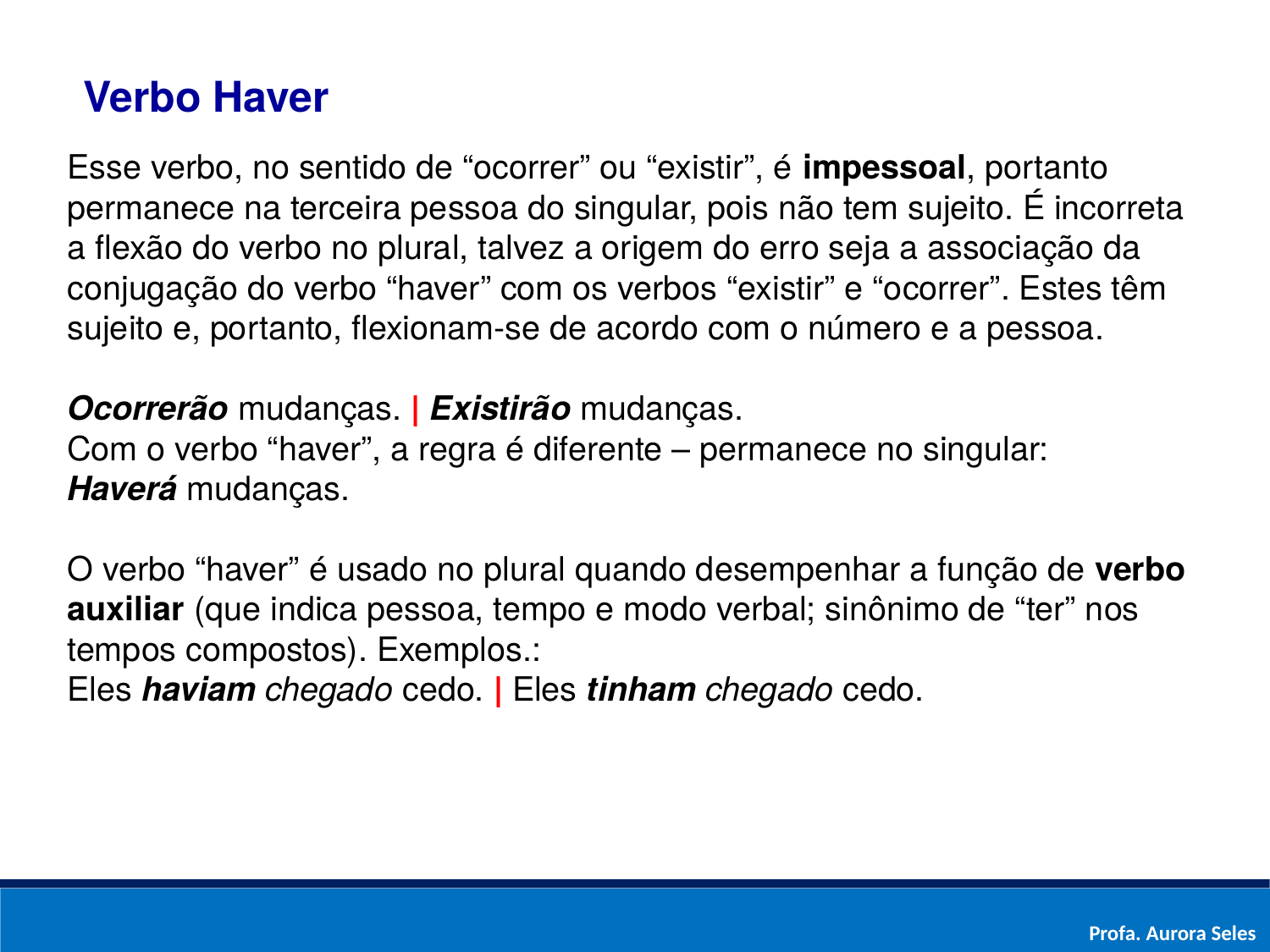

Verbo Haver

Esse verbo, no sentido de “ocorrer” ou “existir”, é impessoal, portanto permanece na terceira pessoa do singular, pois não tem sujeito. É incorreta a flexão do verbo no plural, talvez a origem do erro seja a associação da conjugação do verbo “haver” com os verbos “existir” e “ocorrer”. Estes têm sujeito e, portanto, flexionam-se de acordo com o número e a pessoa.
Ocorrerão mudanças. | Existirão mudanças.
Com o verbo “haver”, a regra é diferente – permanece no singular:
Haverá mudanças.
O verbo “haver” é usado no plural quando desempenhar a função de verbo auxiliar (que indica pessoa, tempo e modo verbal; sinônimo de “ter” nos tempos compostos). Exemplos.:
Eles haviam chegado cedo. | Eles tinham chegado cedo.
Profa. Aurora Seles